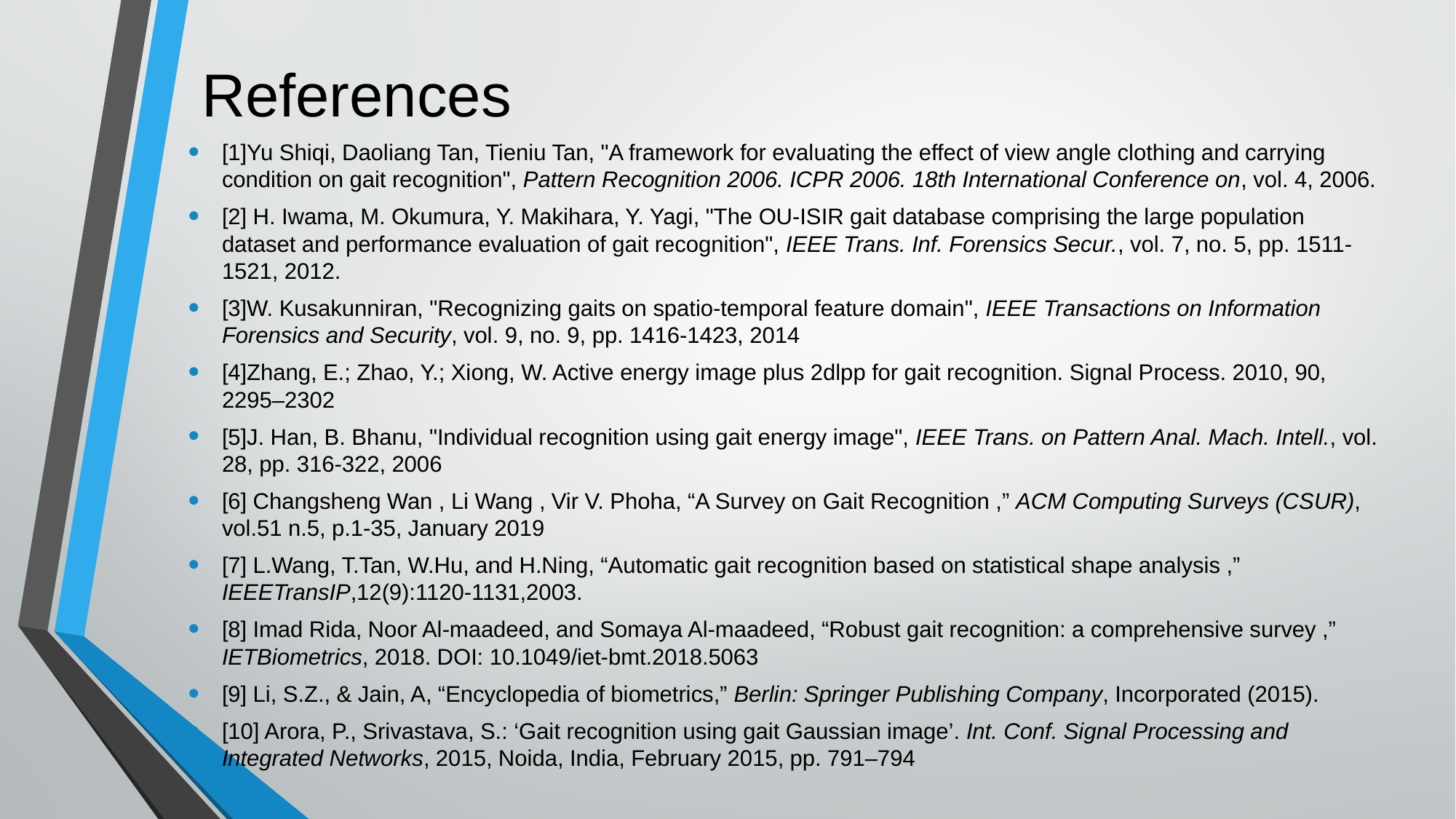

# References
[1]Yu Shiqi, Daoliang Tan, Tieniu Tan, "A framework for evaluating the effect of view angle clothing and carrying condition on gait recognition", Pattern Recognition 2006. ICPR 2006. 18th International Conference on, vol. 4, 2006.
[2] H. Iwama, M. Okumura, Y. Makihara, Y. Yagi, "The OU-ISIR gait database comprising the large population dataset and performance evaluation of gait recognition", IEEE Trans. Inf. Forensics Secur., vol. 7, no. 5, pp. 1511-1521, 2012.
[3]W. Kusakunniran, "Recognizing gaits on spatio-temporal feature domain", IEEE Transactions on Information Forensics and Security, vol. 9, no. 9, pp. 1416-1423, 2014
[4]Zhang, E.; Zhao, Y.; Xiong, W. Active energy image plus 2dlpp for gait recognition. Signal Process. 2010, 90, 2295–2302
[5]J. Han, B. Bhanu, "Individual recognition using gait energy image", IEEE Trans. on Pattern Anal. Mach. Intell., vol. 28, pp. 316-322, 2006
[6] Changsheng Wan , Li Wang , Vir V. Phoha, “A Survey on Gait Recognition ,” ACM Computing Surveys (CSUR), vol.51 n.5, p.1-35, January 2019
[7] L.Wang, T.Tan, W.Hu, and H.Ning, “Automatic gait recognition based on statistical shape analysis ,” IEEETransIP,12(9):1120-1131,2003.
[8] Imad Rida, Noor Al-maadeed, and Somaya Al-maadeed, “Robust gait recognition: a comprehensive survey ,” IETBiometrics, 2018. DOI: 10.1049/iet-bmt.2018.5063
[9] Li, S.Z., & Jain, A, “Encyclopedia of biometrics,” Berlin: Springer Publishing Company, Incorporated (2015).
[10] Arora, P., Srivastava, S.: ‘Gait recognition using gait Gaussian image’. Int. Conf. Signal Processing and Integrated Networks, 2015, Noida, India, February 2015, pp. 791–794